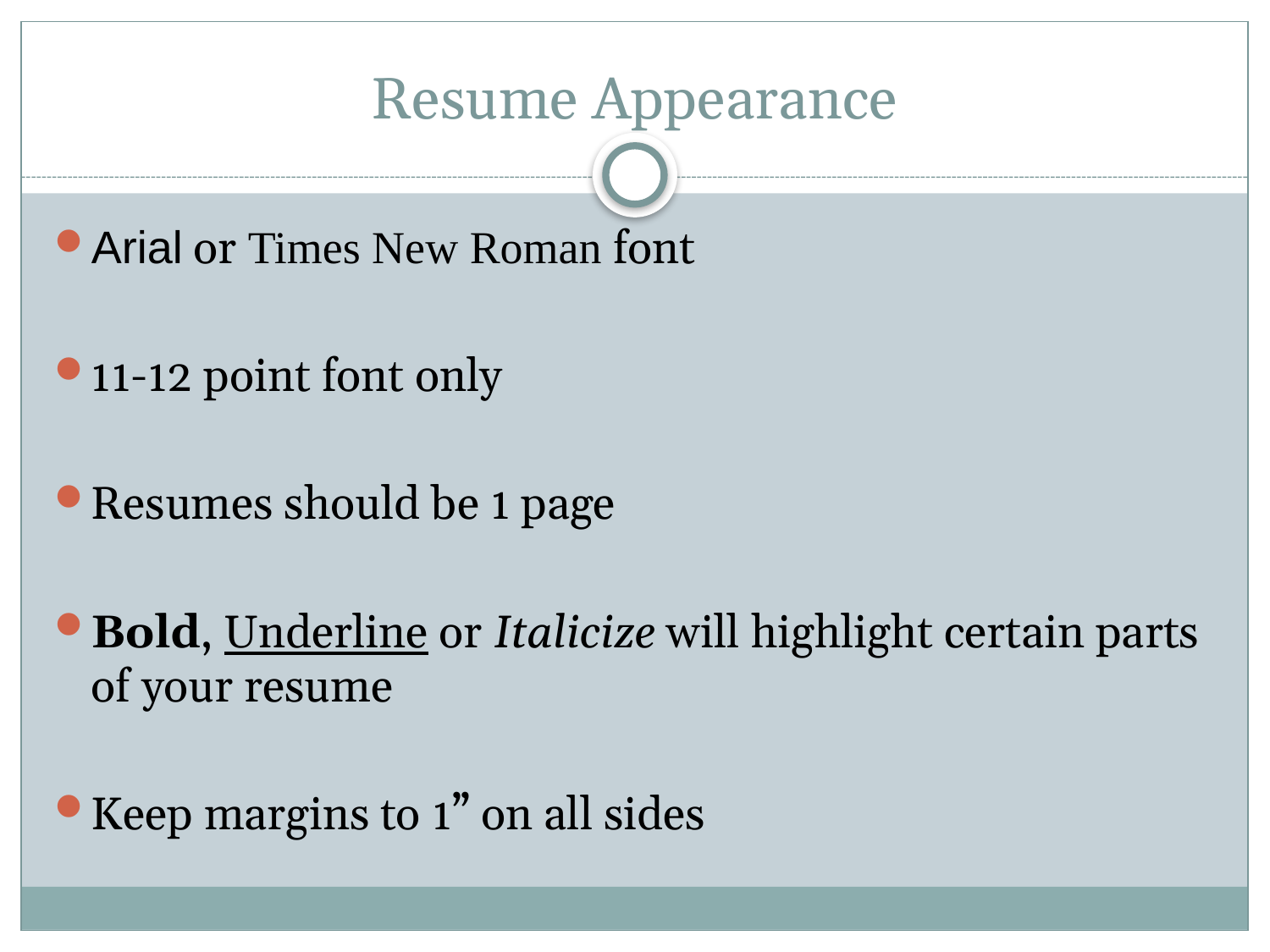

# Resume Appearance
Arial or Times New Roman font

11-12 point font only

Resumes should be 1 page

Bold, Underline or Italicize will highlight certain parts of your resume

Keep margins to 1” on all sides